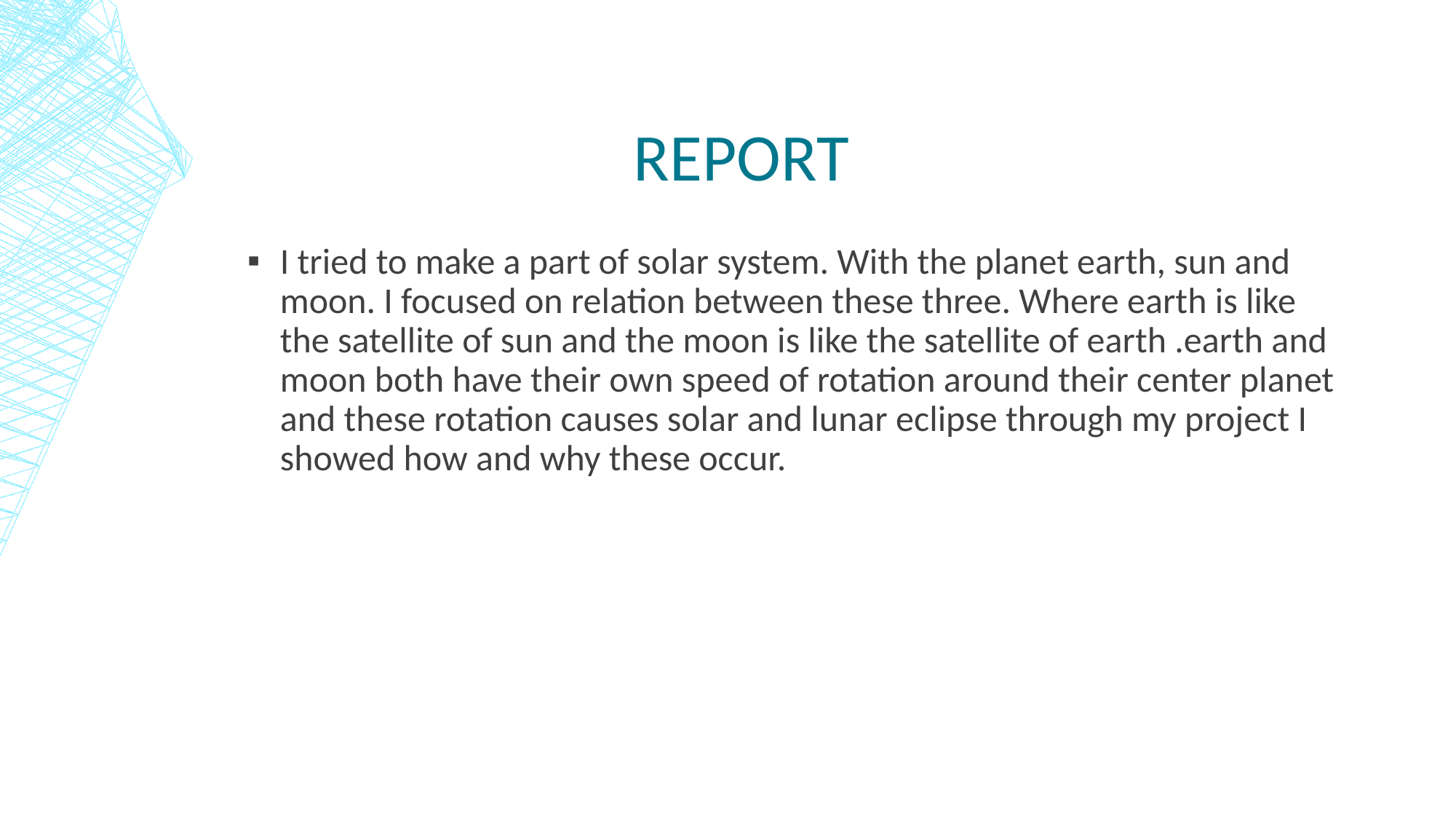

# Report
I tried to make a part of solar system. With the planet earth, sun and moon. I focused on relation between these three. Where earth is like the satellite of sun and the moon is like the satellite of earth .earth and moon both have their own speed of rotation around their center planet  and these rotation causes solar and lunar eclipse through my project I showed how and why these occur.